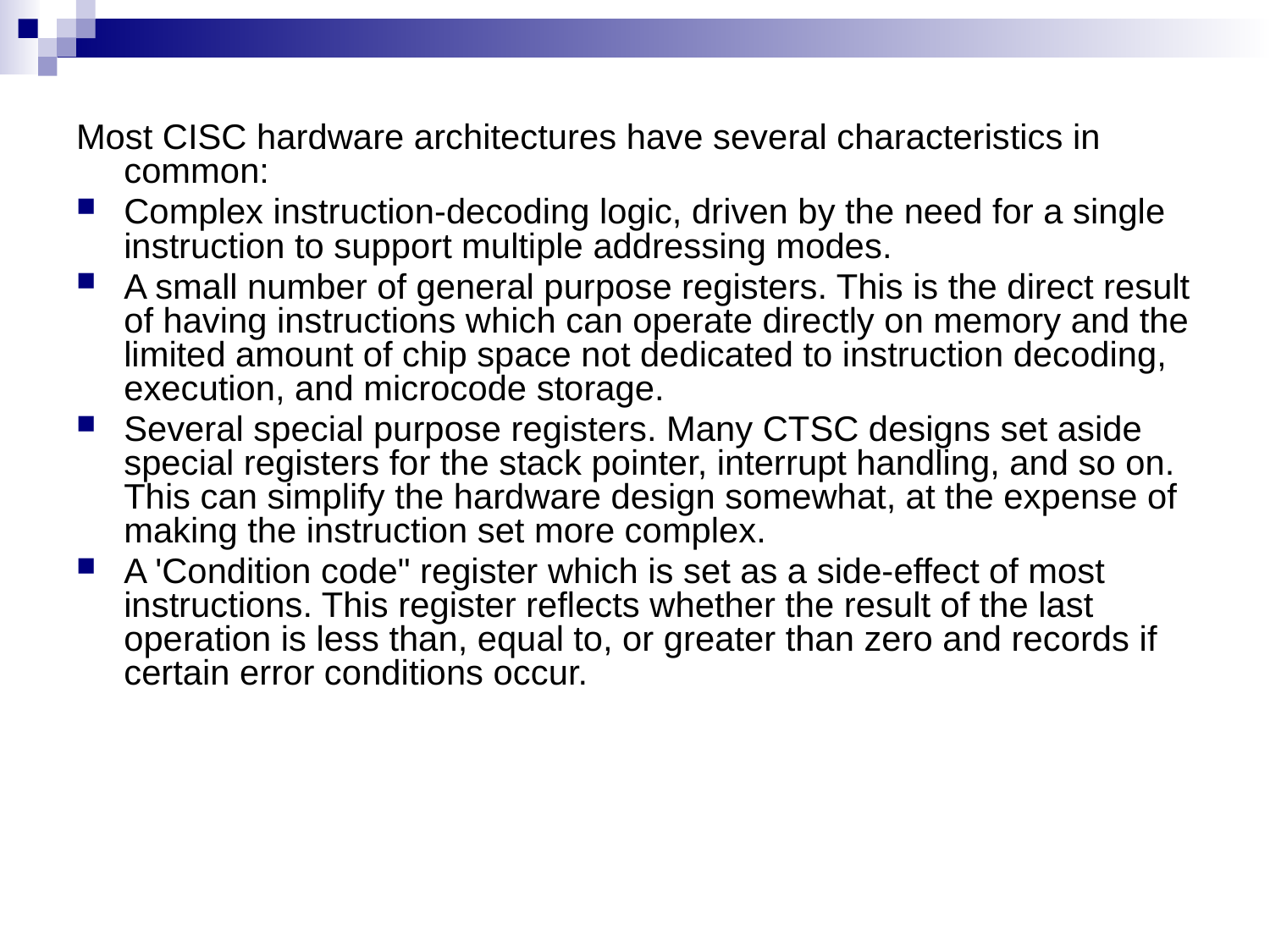

Most CISC hardware architectures have several characteristics in common:
Complex instruction-decoding logic, driven by the need for a single instruction to support multiple addressing modes.
A small number of general purpose registers. This is the direct result of having instructions which can operate directly on memory and the limited amount of chip space not dedicated to instruction decoding, execution, and microcode storage.
Several special purpose registers. Many CTSC designs set aside special registers for the stack pointer, interrupt handling, and so on. This can simplify the hardware design somewhat, at the expense of making the instruction set more complex.
A 'Condition code" register which is set as a side-effect of most instructions. This register reflects whether the result of the last operation is less than, equal to, or greater than zero and records if certain error conditions occur.